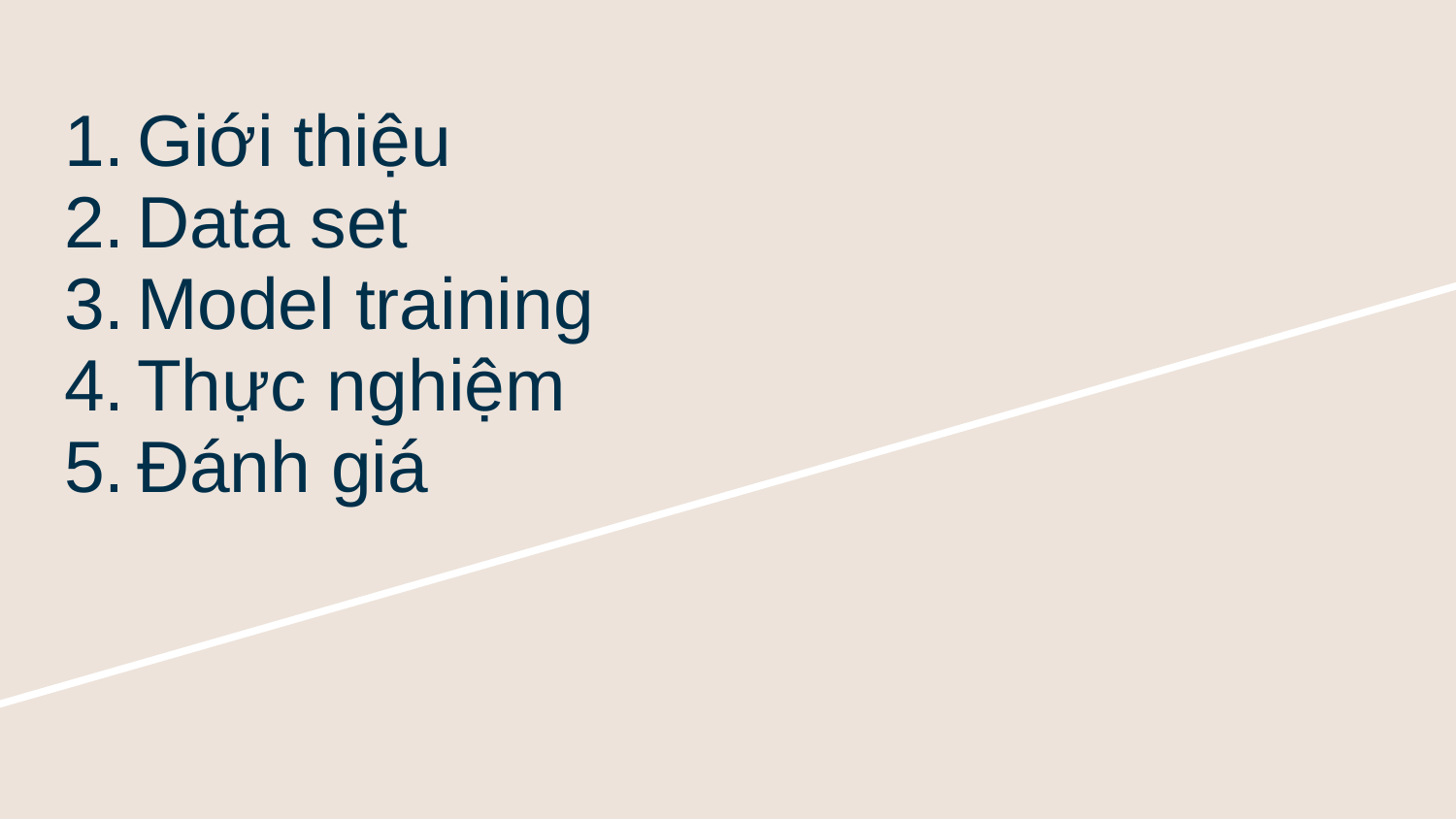

# Giới thiệu
Data set
Model training
Thực nghiệm
Đánh giá